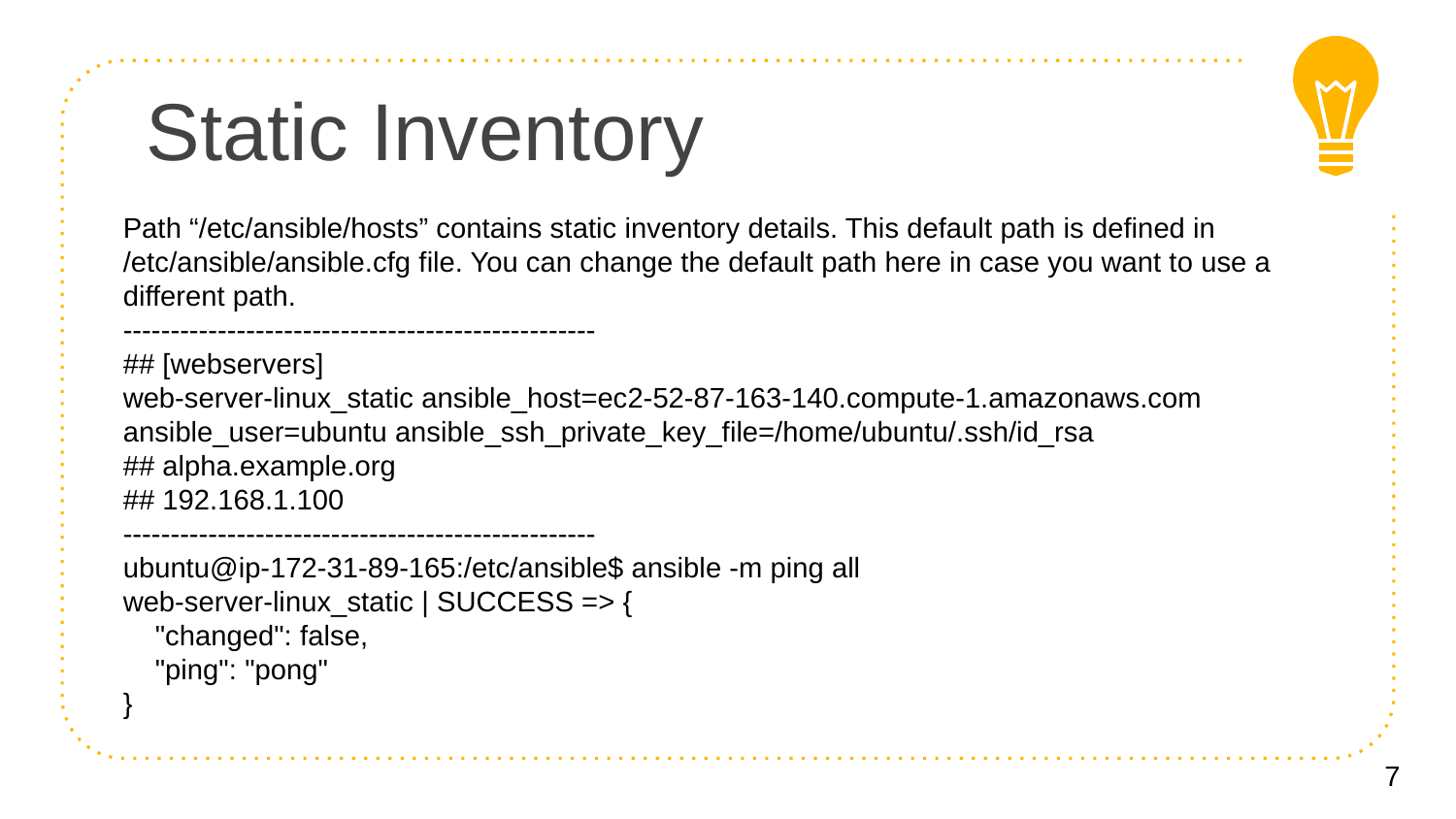

# Static Inventory
Path “/etc/ansible/hosts” contains static inventory details. This default path is defined in /etc/ansible/ansible.cfg file. You can change the default path here in case you want to use a different path.
--------------------------------------------------
## [webservers]
web-server-linux_static ansible_host=ec2-52-87-163-140.compute-1.amazonaws.com ansible_user=ubuntu ansible_ssh_private_key_file=/home/ubuntu/.ssh/id_rsa
## alpha.example.org
## 192.168.1.100
--------------------------------------------------
ubuntu@ip-172-31-89-165:/etc/ansible$ ansible -m ping all
web-server-linux_static | SUCCESS => {
    "changed": false,
    "ping": "pong"
}

7